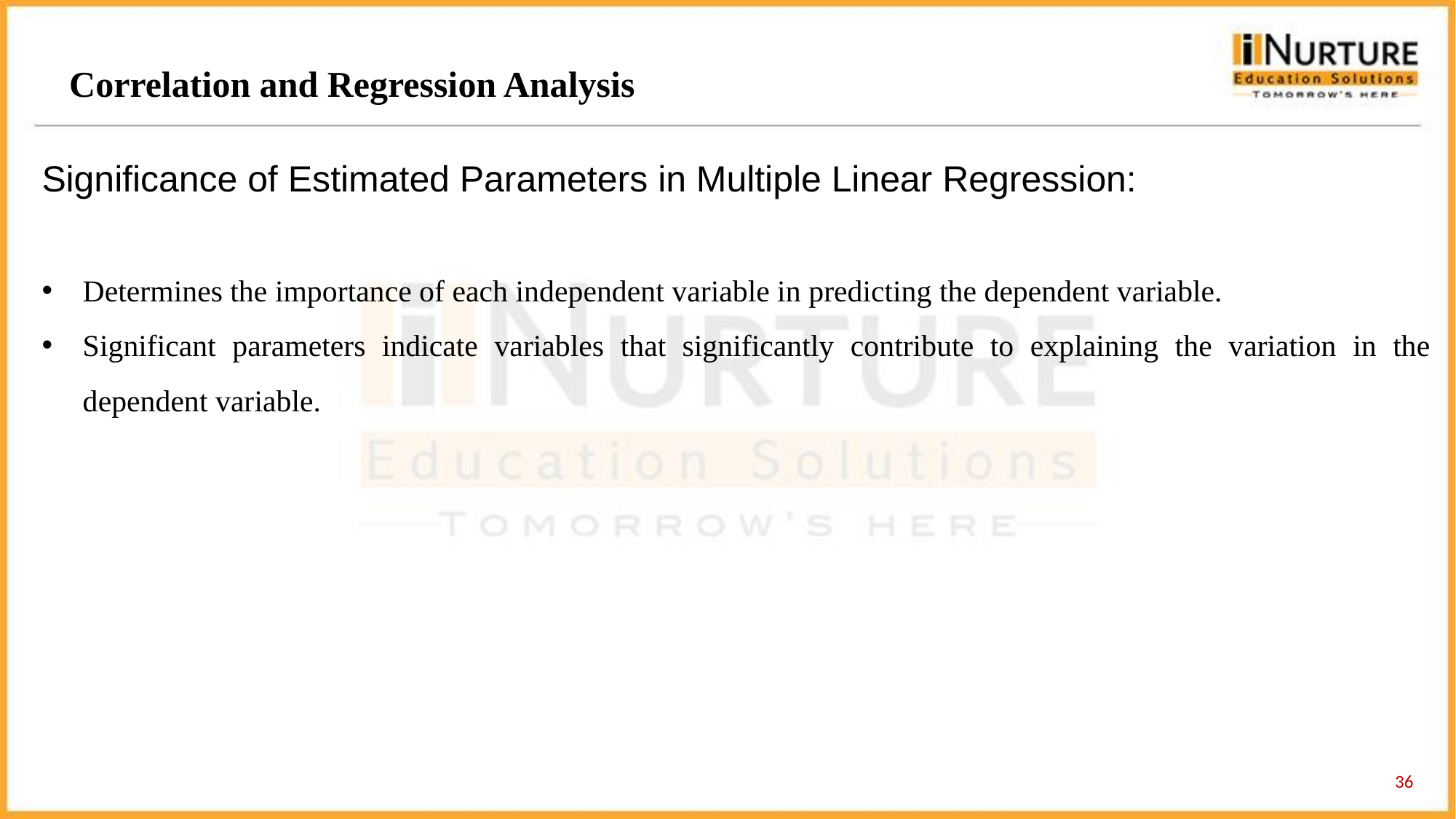

Correlation and Regression Analysis

Significance of Estimated Parameters in Multiple Linear Regression:

Determines the importance of each independent variable in predicting the dependent variable.
Significant parameters indicate variables that significantly contribute to explaining the variation in the dependent variable.

36